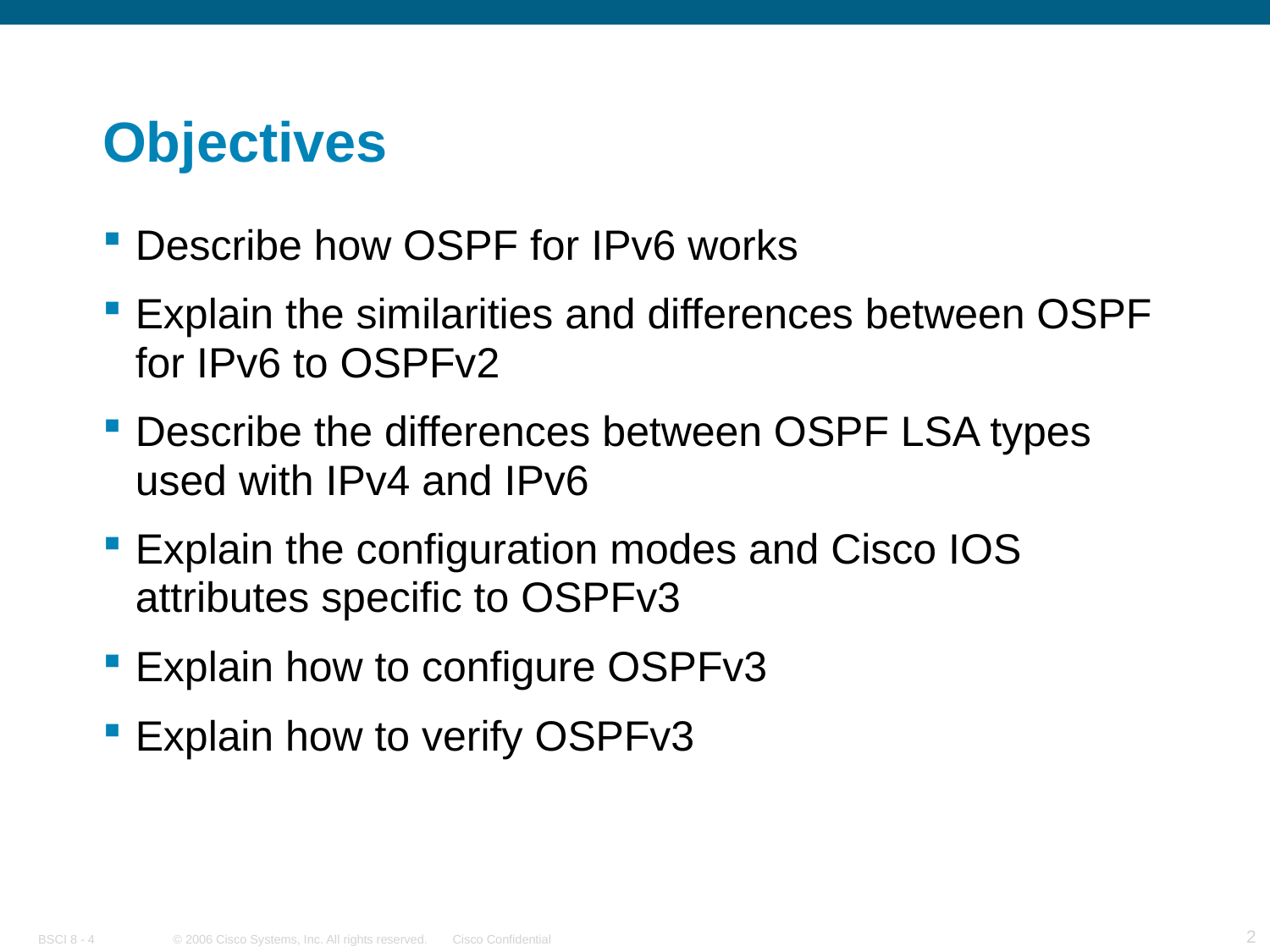

# Objectives
Describe how OSPF for IPv6 works
Explain the similarities and differences between OSPF for IPv6 to OSPFv2
Describe the differences between OSPF LSA types used with IPv4 and IPv6
Explain the configuration modes and Cisco IOS attributes specific to OSPFv3
Explain how to configure OSPFv3
Explain how to verify OSPFv3